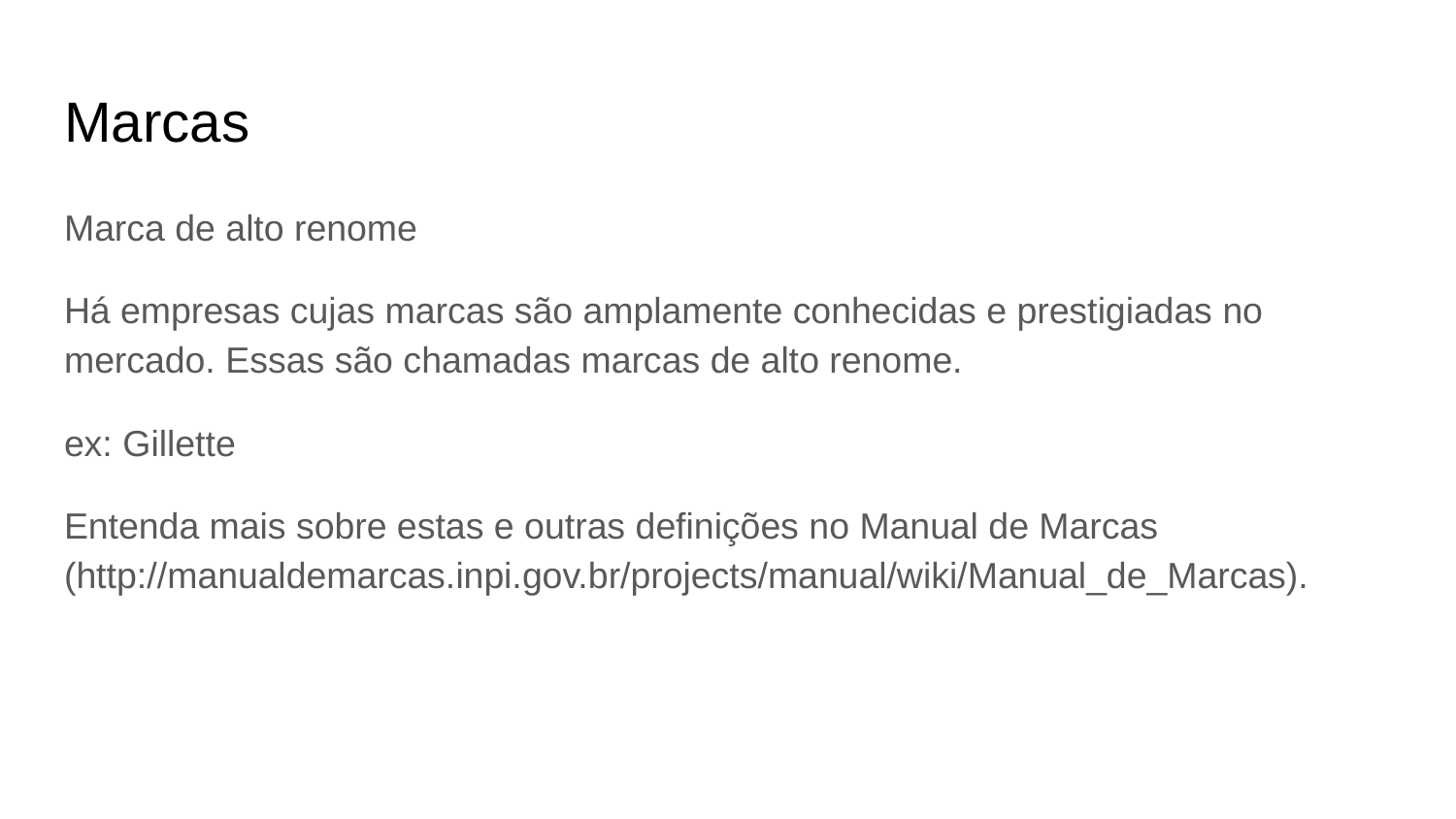

# Marcas
Marca de alto renome
Há empresas cujas marcas são amplamente conhecidas e prestigiadas no mercado. Essas são chamadas marcas de alto renome.
ex: Gillette
Entenda mais sobre estas e outras definições no Manual de Marcas (http://manualdemarcas.inpi.gov.br/projects/manual/wiki/Manual_de_Marcas).